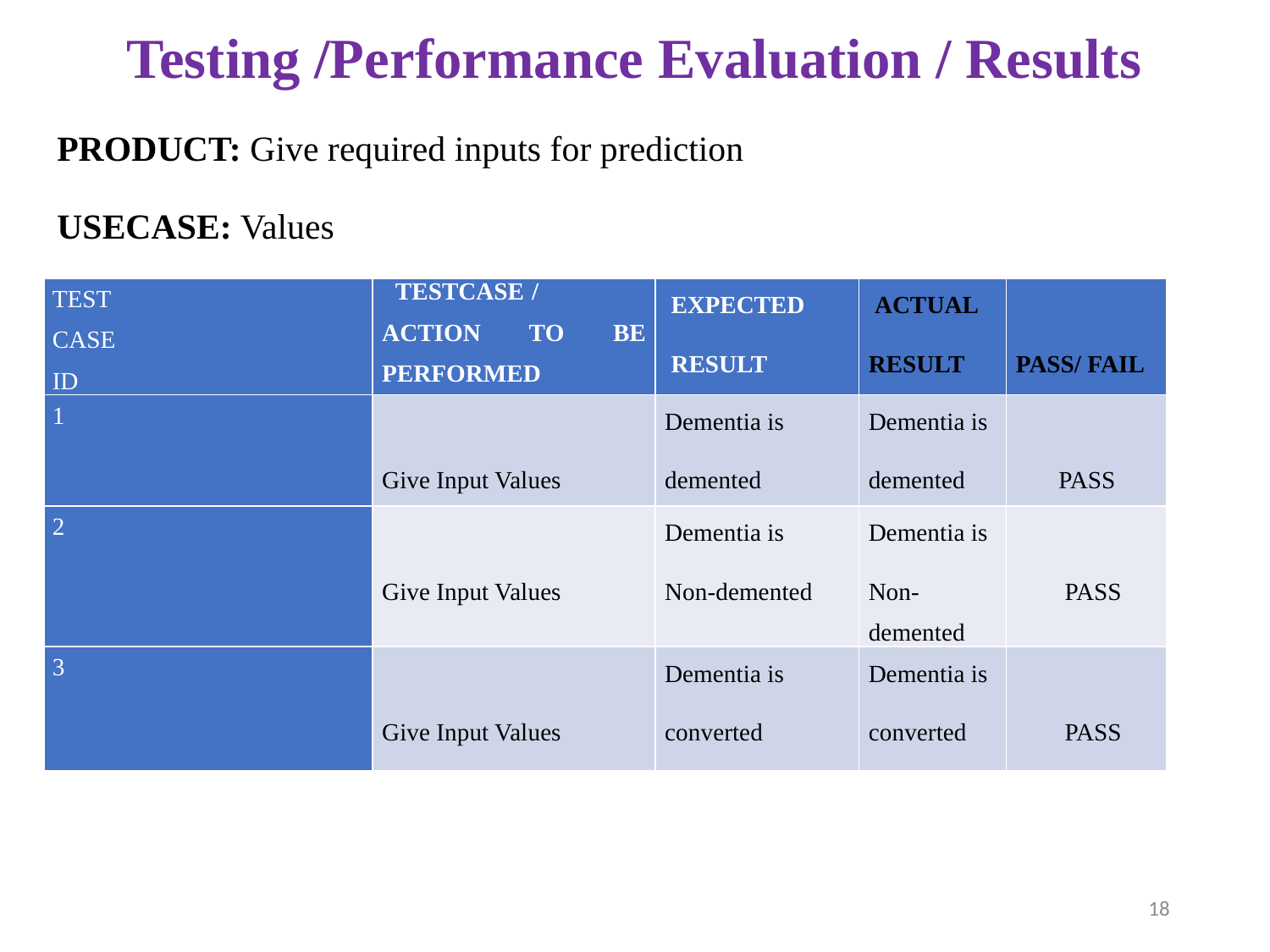

# Testing /Performance Evaluation / Results
PRODUCT: Give required inputs for prediction
USECASE: Values

| TEST CASE ID | TESTCASE / ACTION TO BE PERFORMED | EXPECTED RESULT | ACTUAL RESULT | PASS/ FAIL |
| --- | --- | --- | --- | --- |
| 1 | Give Input Values | Dementia is demented | Dementia is demented | PASS |
| 2 | Give Input Values | Dementia is Non-demented | Dementia is Non-demented | PASS |
| 3 | Give Input Values | Dementia is converted | Dementia is converted | PASS |
18